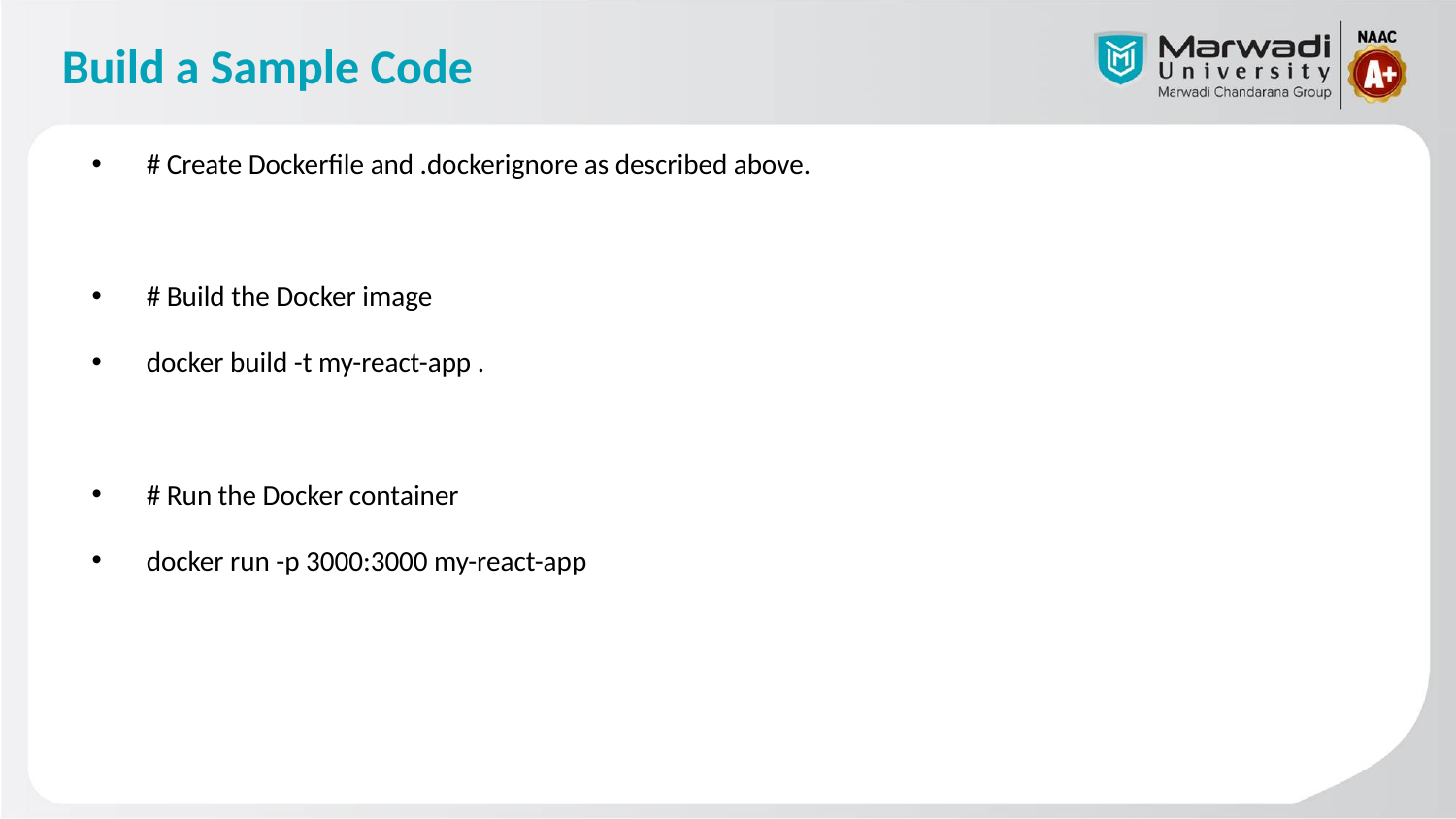

# Build a Sample Code
# Create Dockerfile and .dockerignore as described above.

# Build the Docker image
docker build -t my-react-app .

# Run the Docker container
docker run -p 3000:3000 my-react-app